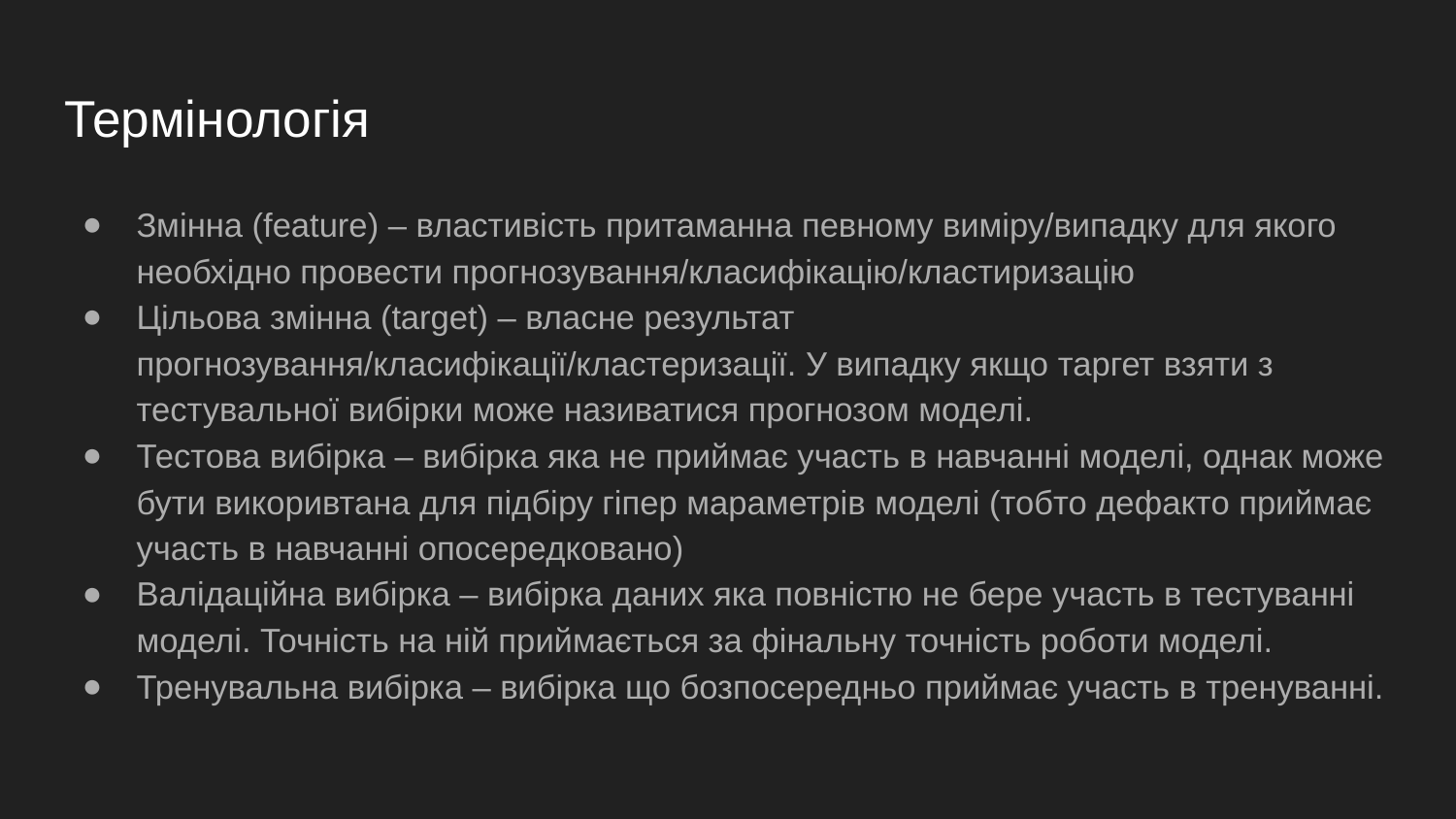

# Термінологія
Змінна (feature) – властивість притаманна певному виміру/випадку для якого необхідно провести прогнозування/класифікацію/кластиризацію
Цільова змінна (target) – власне результат прогнозування/класифікації/кластеризації. У випадку якщо таргет взяти з тестувальної вибірки може називатися прогнозом моделі.
Тестова вибірка – вибірка яка не приймає участь в навчанні моделі, однак може бути викоривтана для підбіру гіпер мараметрів моделі (тобто дефакто приймає участь в навчанні опосередковано)
Валідаційна вибірка – вибірка даних яка повністю не бере участь в тестуванні моделі. Точність на ній приймається за фінальну точність роботи моделі.
Тренувальна вибірка – вибірка що бозпосередньо приймає участь в тренуванні.